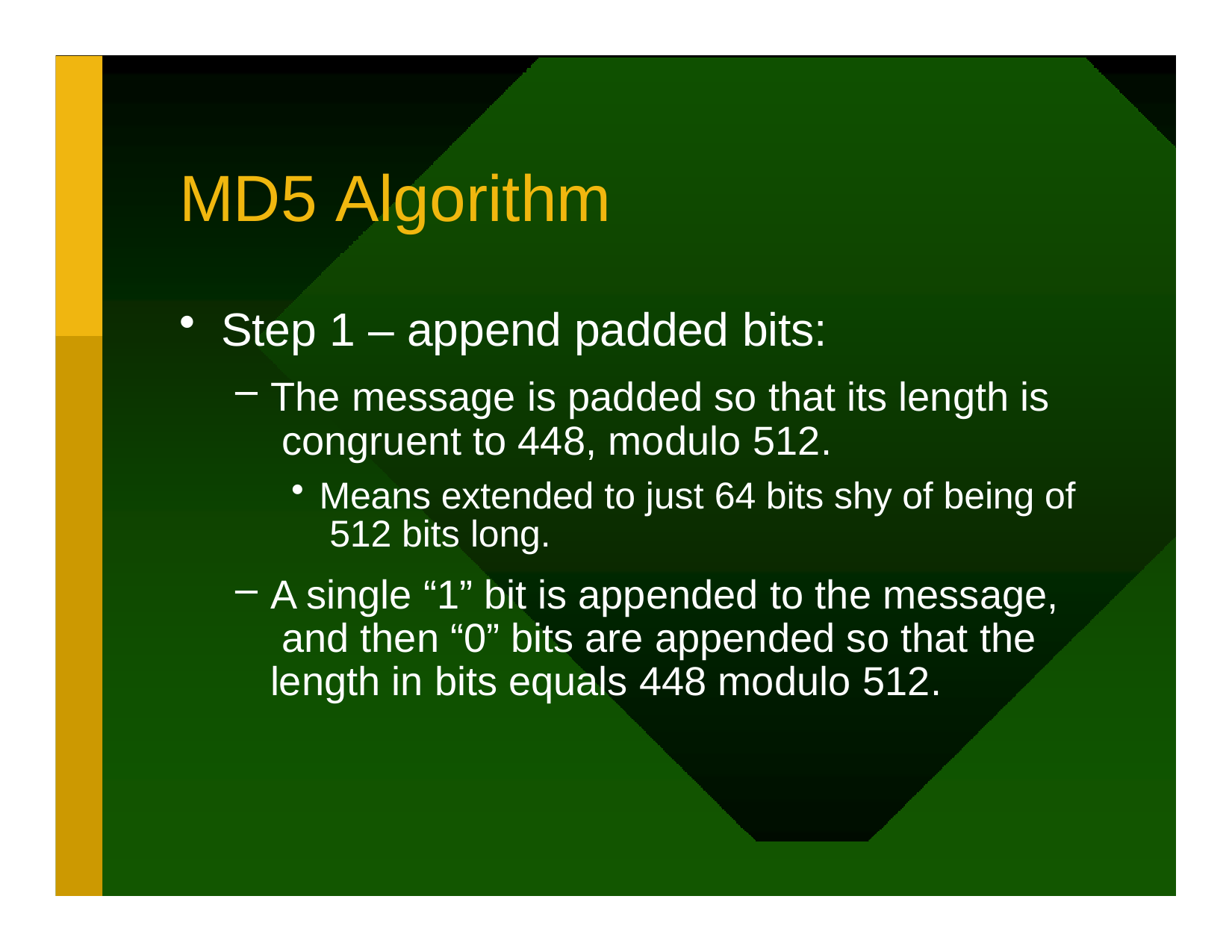

# MD5 Algorithm
Step 1 – append padded bits:
The message is padded so that its length is  congruent to 448, modulo 512.
Means extended to just 64 bits shy of being of  512 bits long.
A single “1” bit is appended to the message,  and then “0” bits are appended so that the  length in bits equals 448 modulo 512.